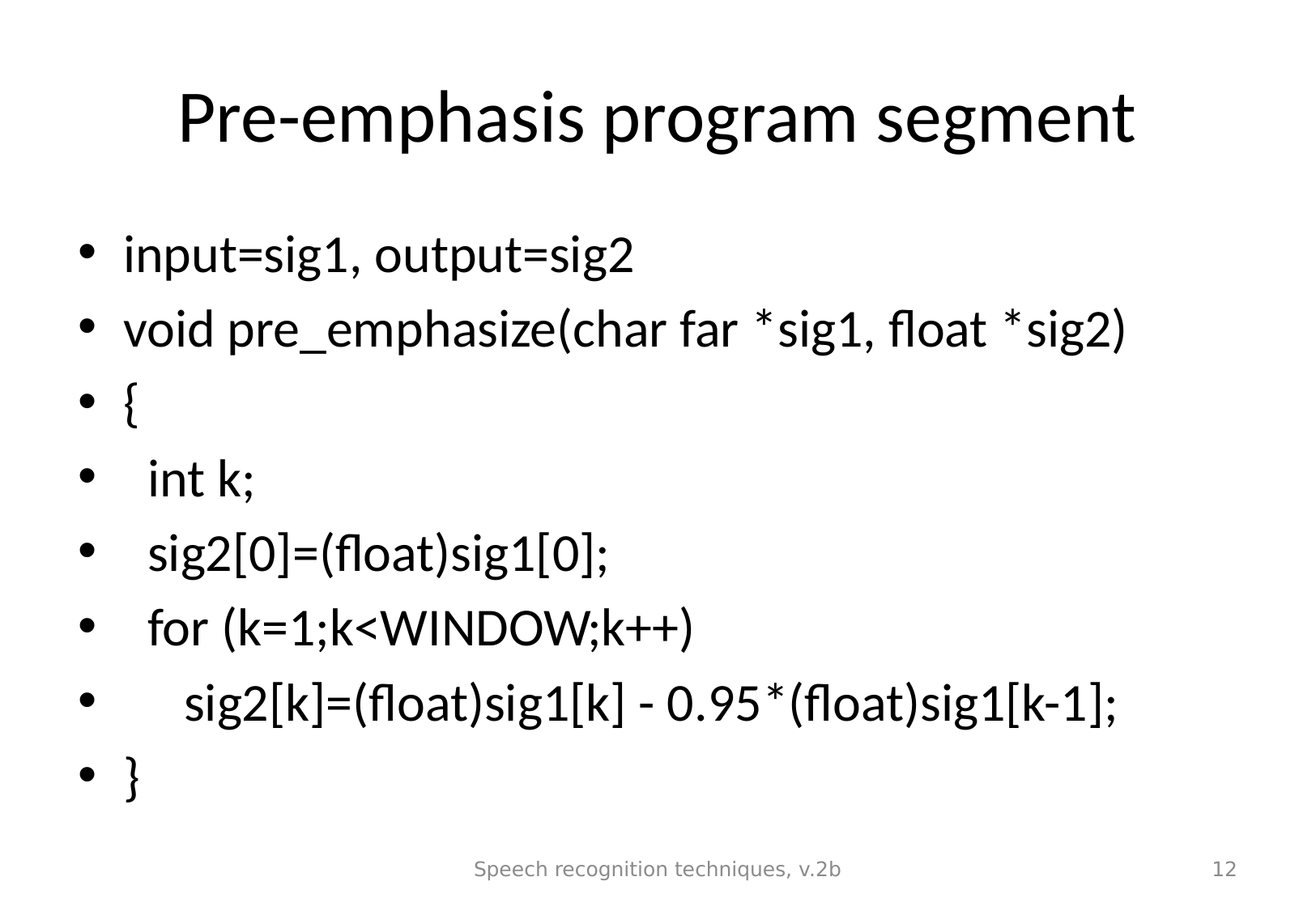

# Pre-emphasis program segment
input=sig1, output=sig2
void pre_emphasize(char far *sig1, float *sig2)
{
  int k;
  sig2[0]=(float)sig1[0];
  for (k=1;k<WINDOW;k++)
     sig2[k]=(float)sig1[k] - 0.95*(float)sig1[k-1];
}
Speech recognition techniques, v.2b
12